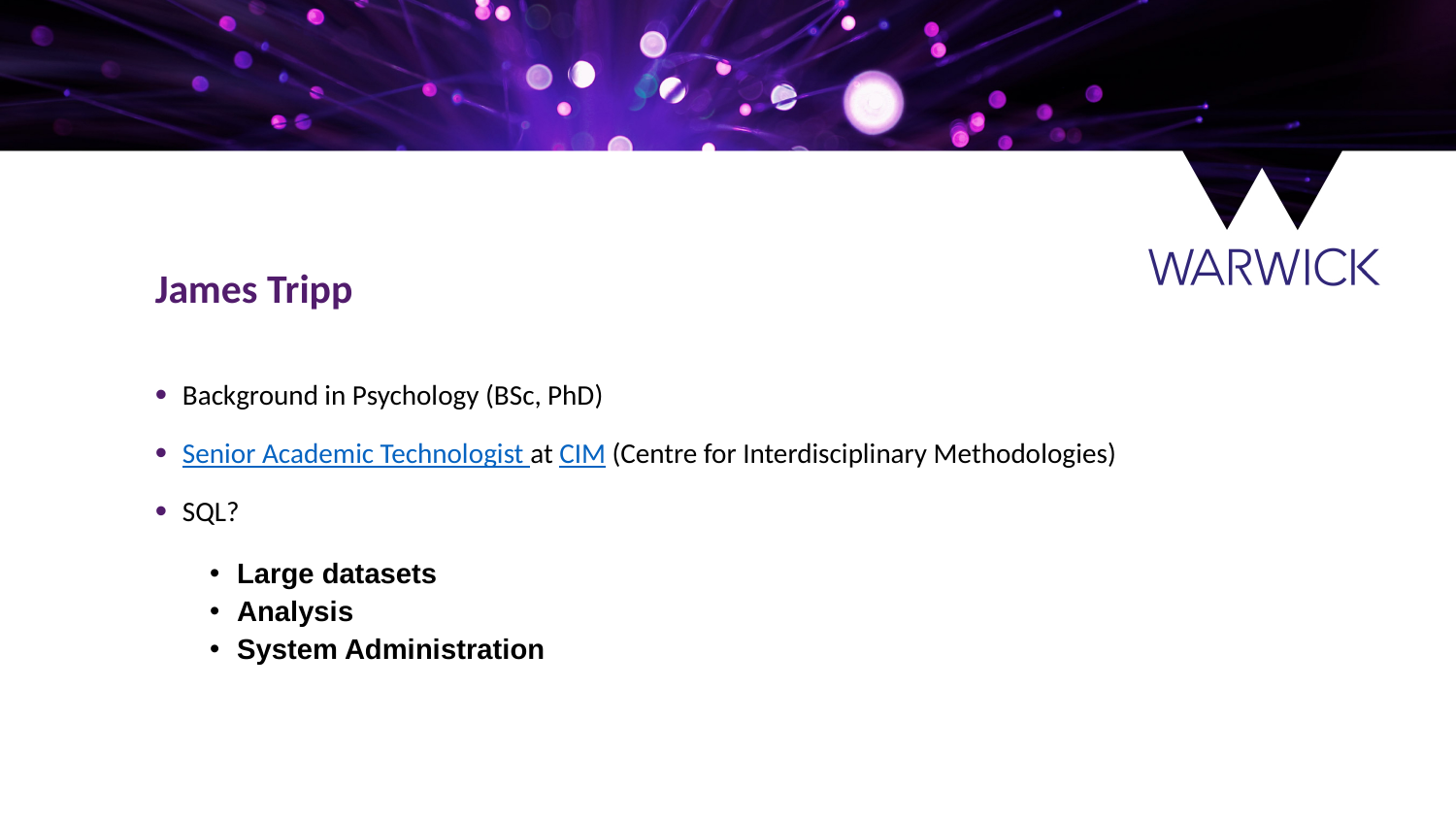

James Tripp
Background in Psychology (BSc, PhD)
Senior Academic Technologist at CIM (Centre for Interdisciplinary Methodologies)
SQL?
Large datasets
Analysis
System Administration